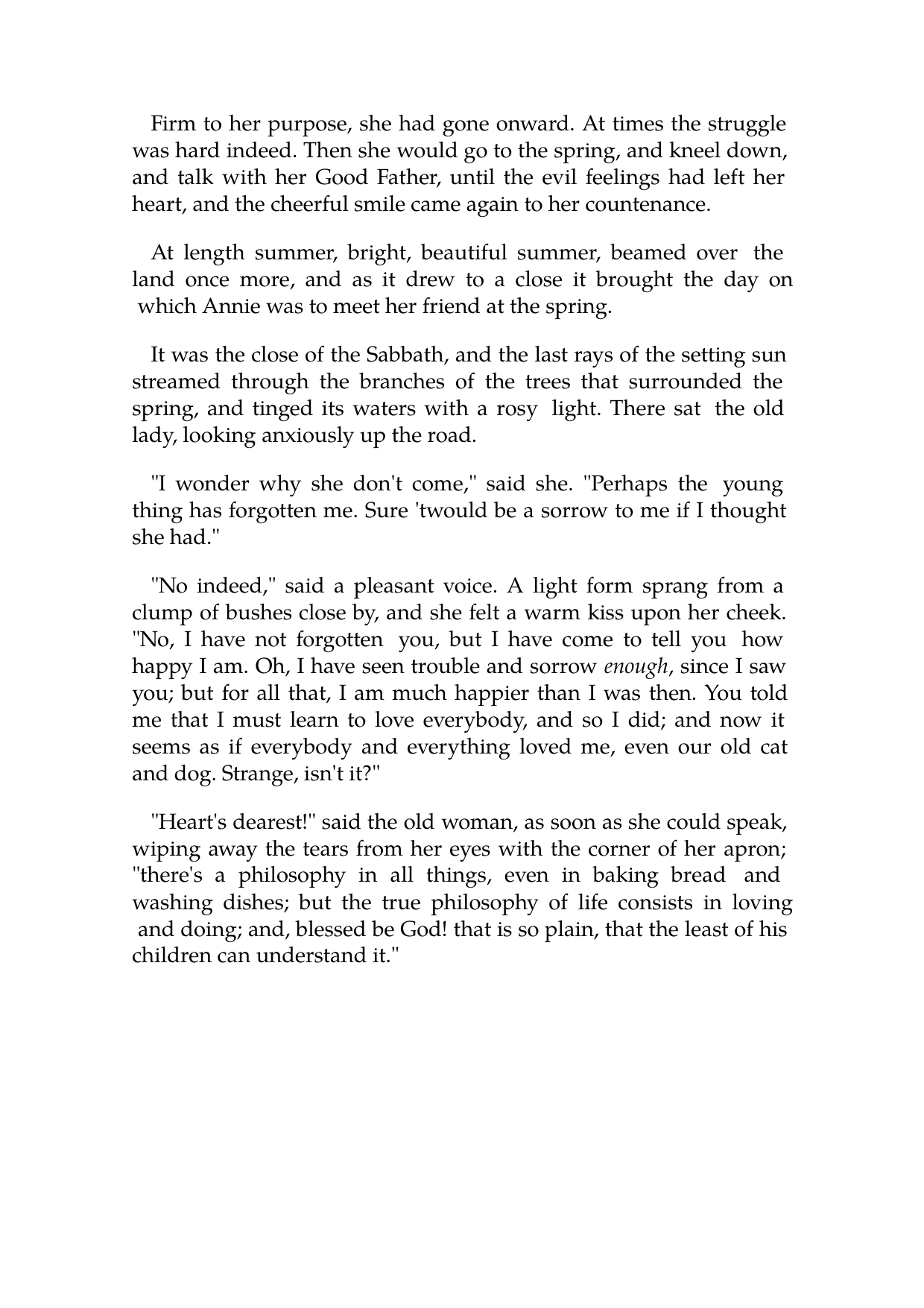

Firm to her purpose, she had gone onward. At times the struggle  was hard indeed. Then she would go to the spring, and kneel down,  and talk with her Good Father, until the evil feelings had left her  heart, and the cheerful smile came again to her countenance.
At length summer, bright, beautiful summer, beamed over the  land once more, and as it drew to a close it brought the day on  which Annie was to meet her friend at the spring.
It was the close of the Sabbath, and the last rays of the setting sun  streamed through the branches of the trees that surrounded the  spring, and tinged its waters with a rosy light. There sat the old  lady, looking anxiously up the road.
"I wonder why she don't come," said she. "Perhaps the young  thing has forgotten me. Sure 'twould be a sorrow to me if I thought  she had."
"No indeed," said a pleasant voice. A light form sprang from a  clump of bushes close by, and she felt a warm kiss upon her cheek.  "No, I have not forgotten you, but I have come to tell you how  happy I am. Oh, I have seen trouble and sorrow enough, since I saw  you; but for all that, I am much happier than I was then. You told  me that I must learn to love everybody, and so I did; and now it  seems as if everybody and everything loved me, even our old cat  and dog. Strange, isn't it?"
"Heart's dearest!" said the old woman, as soon as she could speak,  wiping away the tears from her eyes with the corner of her apron;  "there's a philosophy in all things, even in baking bread and  washing dishes; but the true philosophy of life consists in loving  and doing; and, blessed be God! that is so plain, that the least of his  children can understand it."